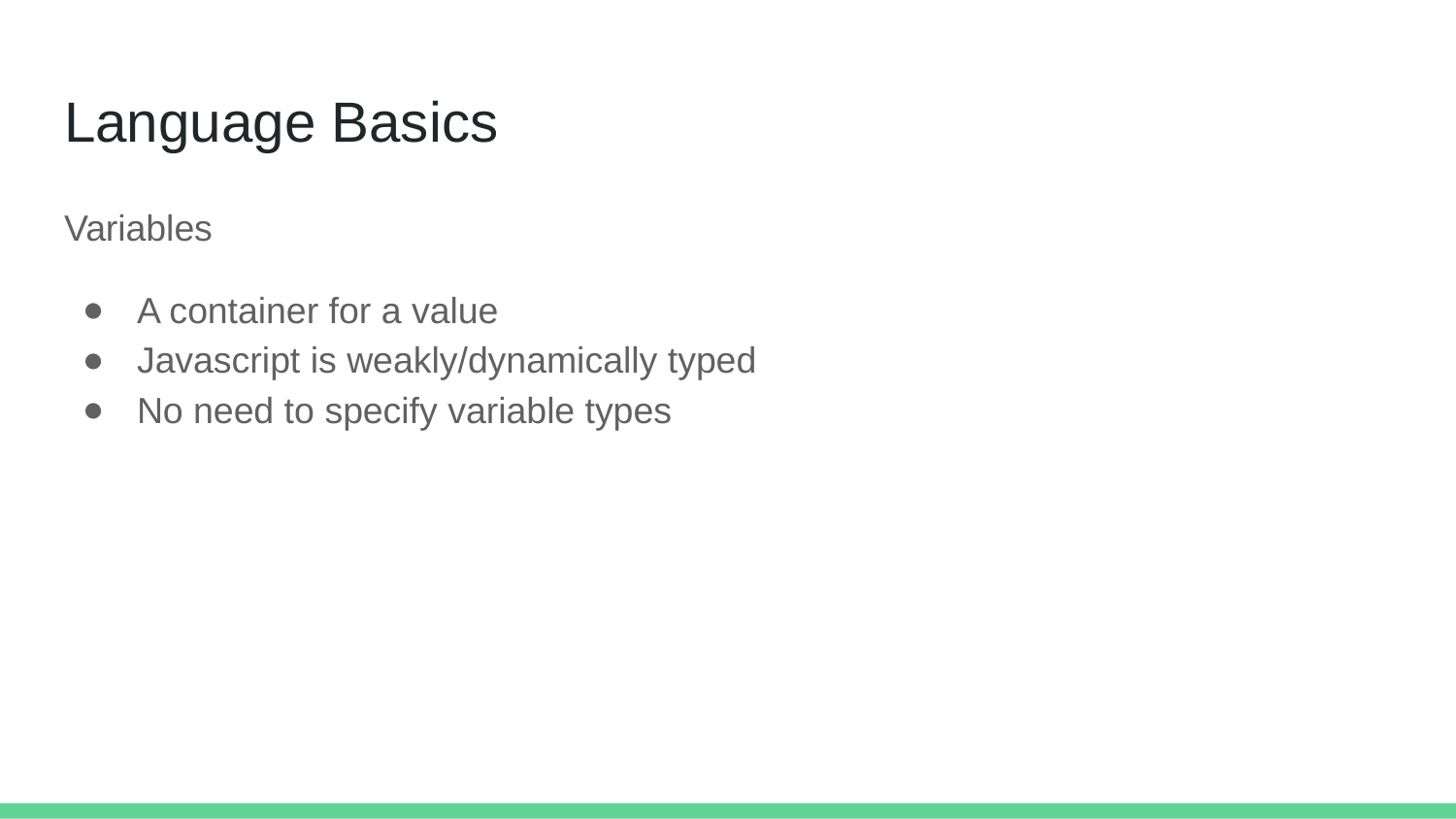

# Language Basics
Variables
A container for a value
Javascript is weakly/dynamically typed
No need to specify variable types